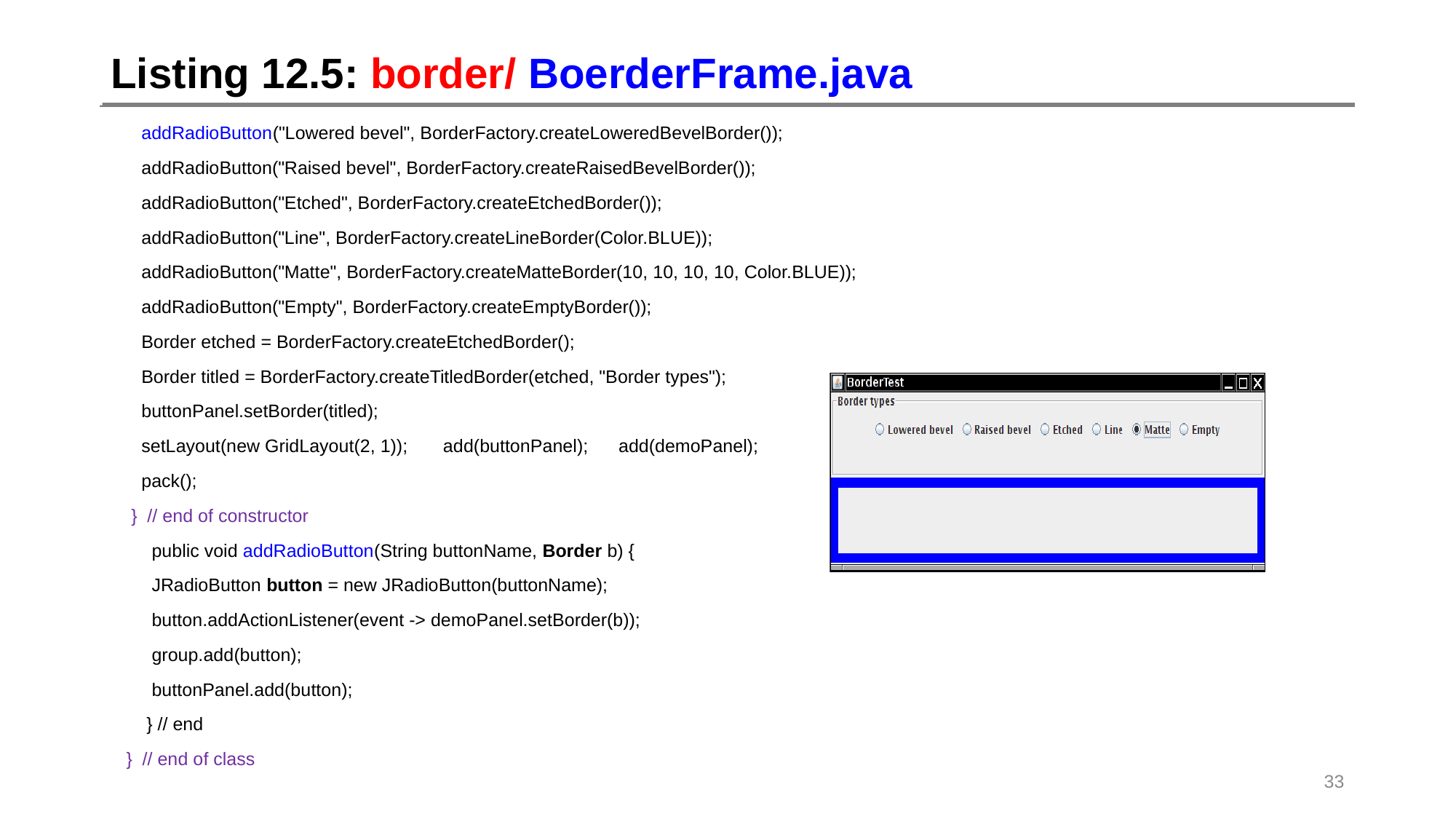

# Listing 12.5: border/ BoerderFrame.java
      addRadioButton("Lowered bevel", BorderFactory.createLoweredBevelBorder());
      addRadioButton("Raised bevel", BorderFactory.createRaisedBevelBorder());
      addRadioButton("Etched", BorderFactory.createEtchedBorder());
      addRadioButton("Line", BorderFactory.createLineBorder(Color.BLUE));
      addRadioButton("Matte", BorderFactory.createMatteBorder(10, 10, 10, 10, Color.BLUE));
      addRadioButton("Empty", BorderFactory.createEmptyBorder());
      Border etched = BorderFactory.createEtchedBorder();
      Border titled = BorderFactory.createTitledBorder(etched, "Border types");
      buttonPanel.setBorder(titled);
      setLayout(new GridLayout(2, 1));       add(buttonPanel);      add(demoPanel);
      pack();
    }  // end of constructor
        public void addRadioButton(String buttonName, Border b) {
        JRadioButton button = new JRadioButton(buttonName);
        button.addActionListener(event -> demoPanel.setBorder(b));
        group.add(button);
        buttonPanel.add(button);
       } // end
   }  // end of class

33